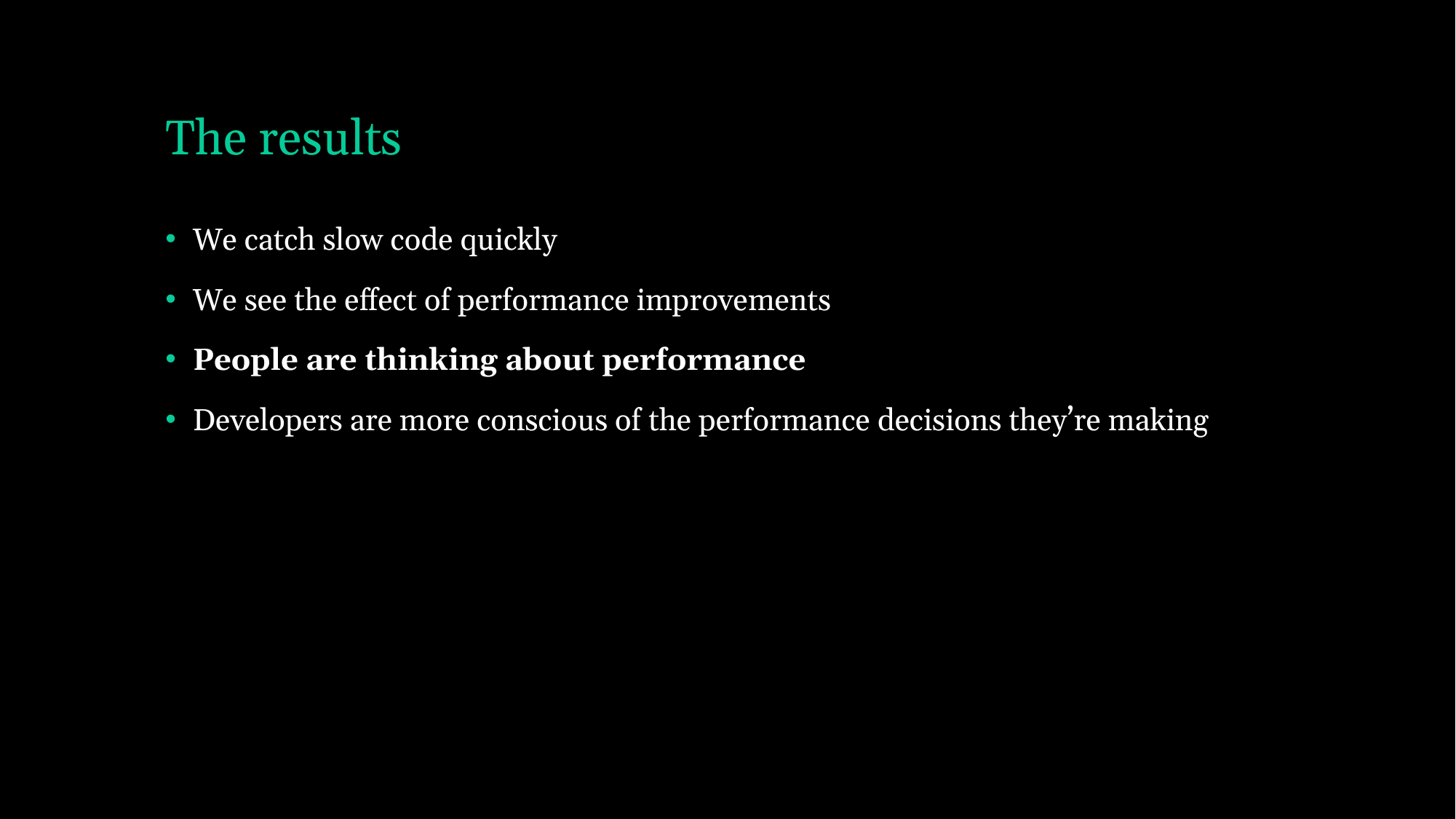

# The results
We catch slow code quickly
We see the effect of performance improvements
People are thinking about performance
Developers are more conscious of the performance decisions they’re making